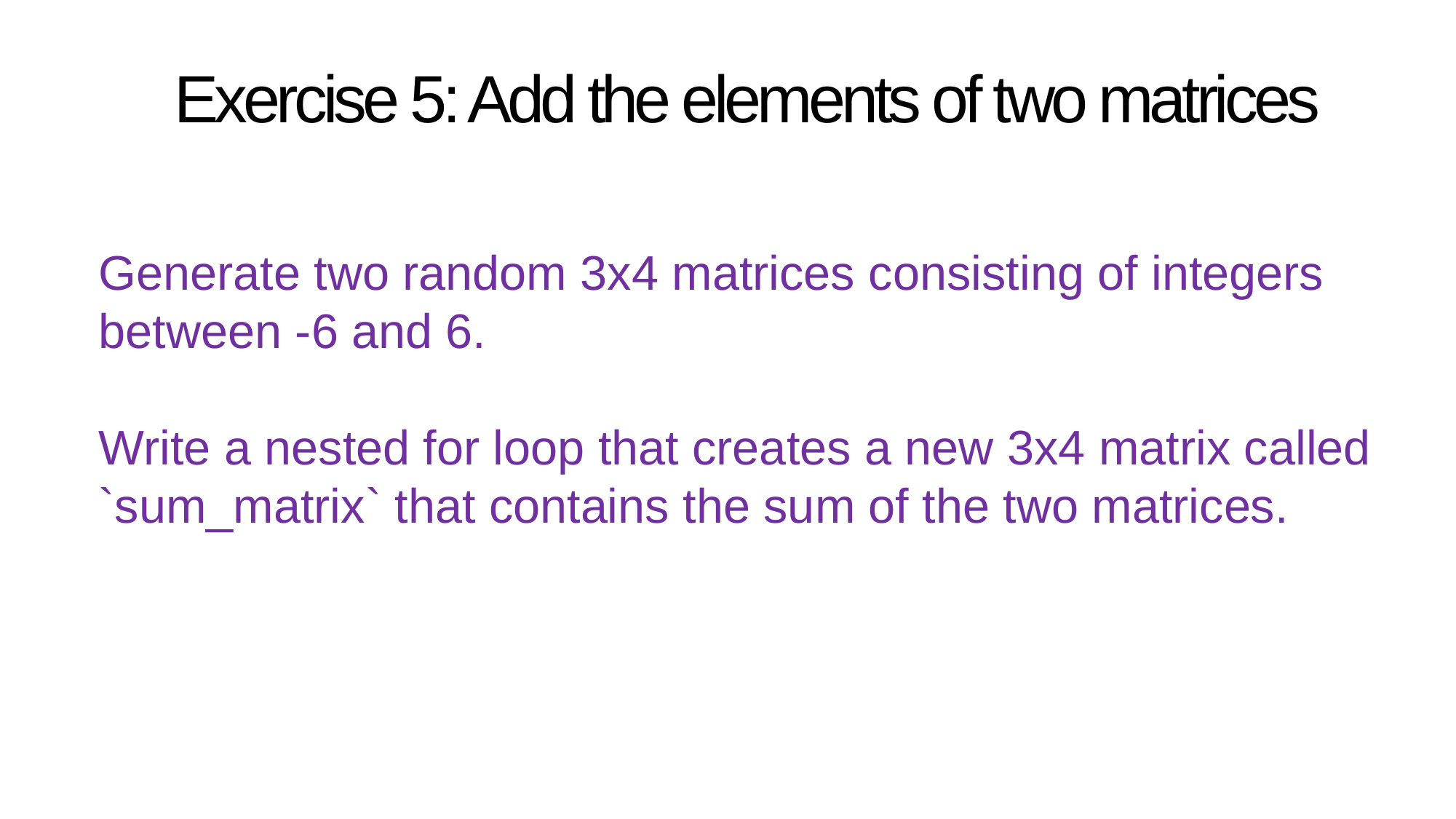

# Exercise 5: Add the elements of two matrices
Generate two random 3x4 matrices consisting of integers
between -6 and 6.

Write a nested for loop that creates a new 3x4 matrix called
`sum_matrix` that contains the sum of the two matrices.